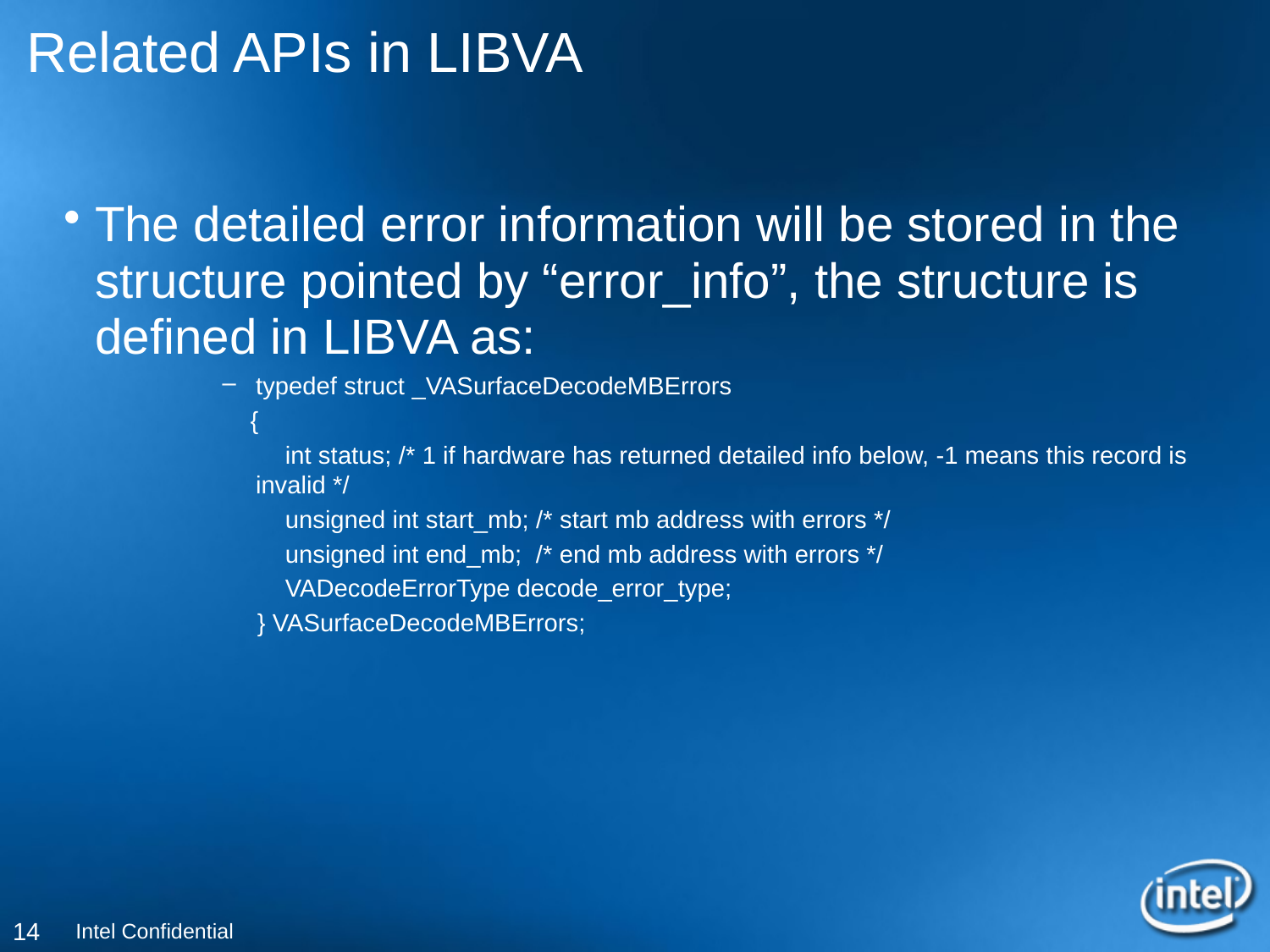

# Related APIs in LIBVA
The detailed error information will be stored in the structure pointed by “error_info”, the structure is defined in LIBVA as:
typedef struct _VASurfaceDecodeMBErrors
    {
         int status; /* 1 if hardware has returned detailed info below, -1 means this record is invalid */
         unsigned int start_mb; /* start mb address with errors */
         unsigned int end_mb;  /* end mb address with errors */
         VADecodeErrorType decode_error_type;
     } VASurfaceDecodeMBErrors;

14